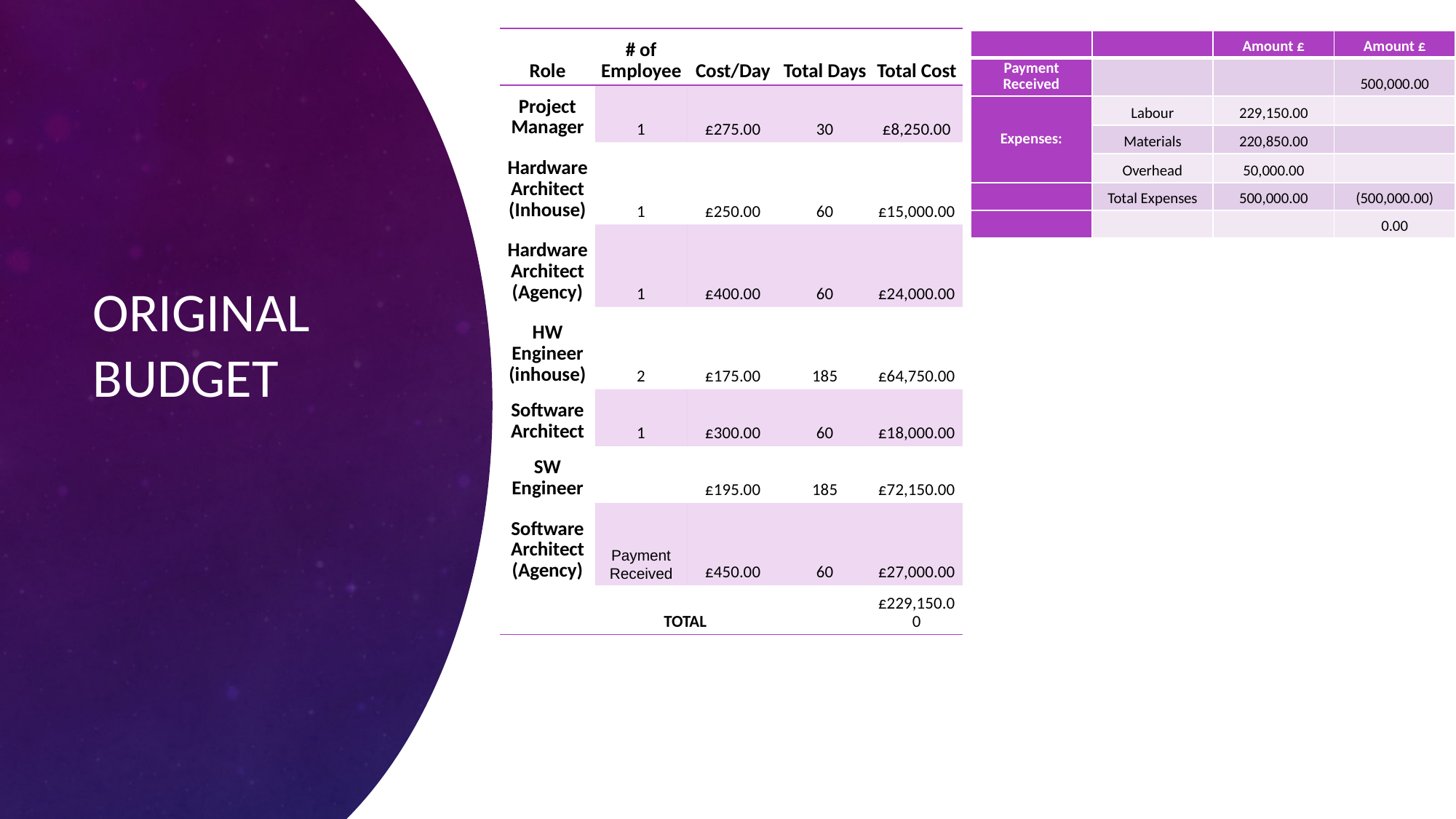

| Role | # of Employee | Cost/Day | Total Days | Total Cost |
| --- | --- | --- | --- | --- |
| Project Manager | 1 | £275.00 | 30 | £8,250.00 |
| Hardware Architect (Inhouse) | 1 | £250.00 | 60 | £15,000.00 |
| Hardware Architect (Agency) | 1 | £400.00 | 60 | £24,000.00 |
| HW Engineer (inhouse) | 2 | £175.00 | 185 | £64,750.00 |
| Software Architect | 1 | £300.00 | 60 | £18,000.00 |
| SW Engineer |  | £195.00 | 185 | £72,150.00 |
| Software Architect (Agency) | Payment Received | £450.00 | 60 | £27,000.00 |
| TOTAL |  |  |  | £229,150.00 |
|  |  | Amount £ | Amount £ |
| --- | --- | --- | --- |
| Payment Received |  |  | 500,000.00 |
| Expenses: | Labour | 229,150.00 |  |
|  | Materials | 220,850.00 |  |
|  | Overhead | 50,000.00 |  |
|  | Total Expenses | 500,000.00 | (500,000.00) |
|  |  |  | 0.00 |
# Original Budget